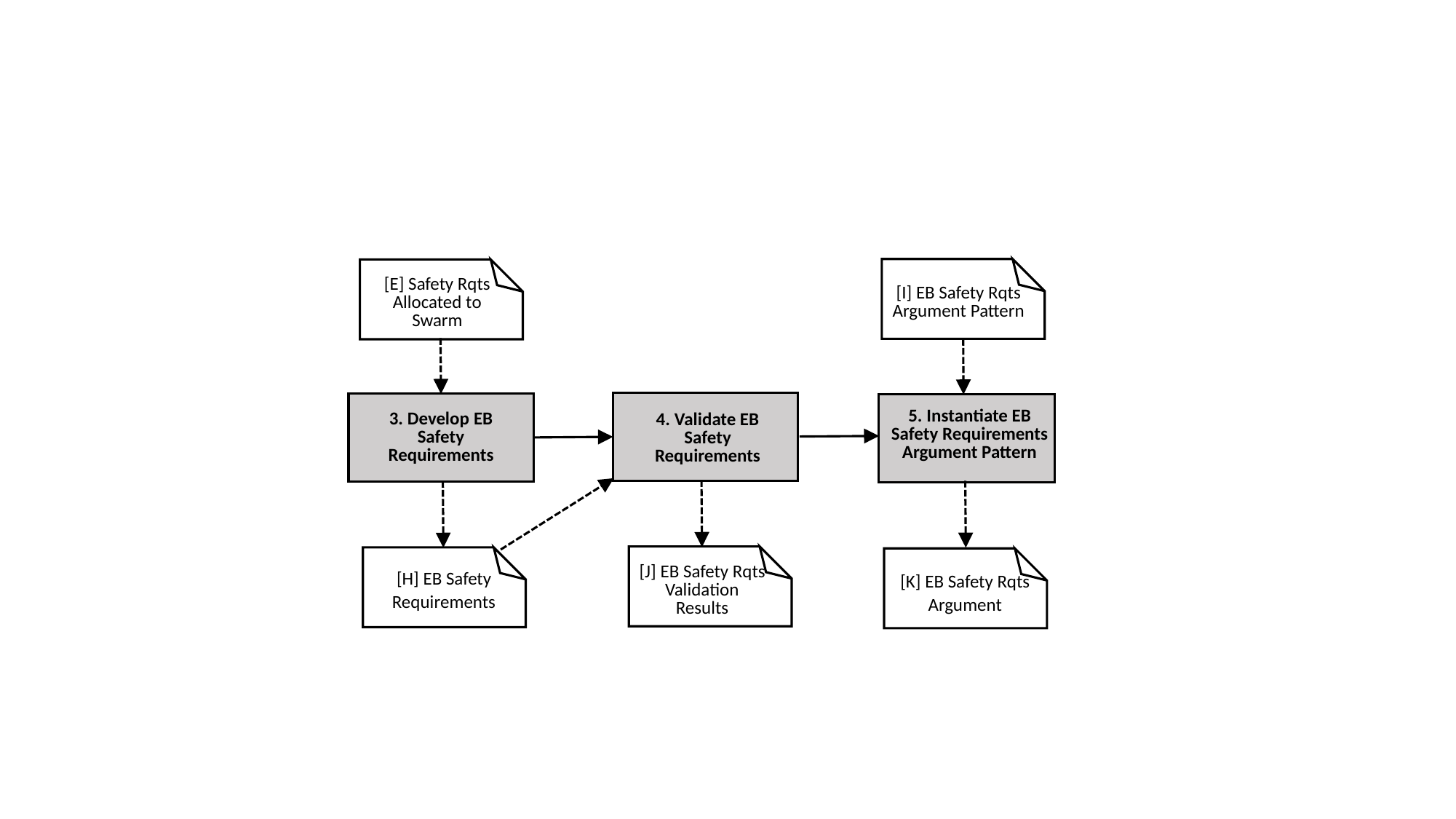

[E] Safety Rqts Allocated to Swarm
[I] EB Safety Rqts Argument Pattern

5. Instantiate EB Safety Requirements Argument Pattern
4. Validate EB Safety Requirements
3. Develop EB Safety Requirements

[J] EB Safety Rqts Validation Results
[H] EB Safety Requirements
[K] EB Safety Rqts Argument